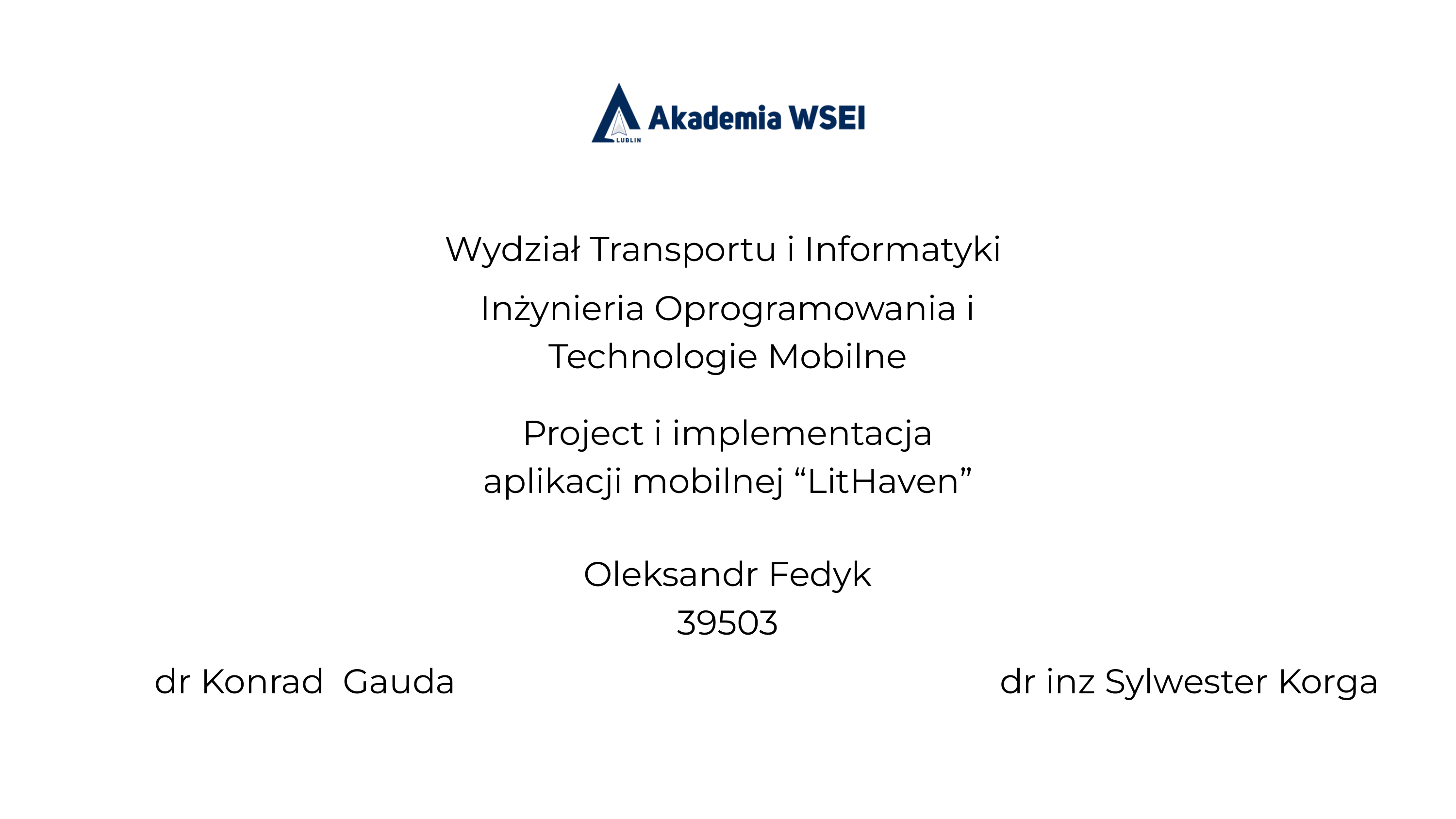

Wydział Transportu i Informatyki
Inżynieria Oprogramowania i Technologie Mobilne
Project i implementacja aplikacji mobilnej “LitHaven”
Oleksandr Fedyk
39503
dr Konrad  Gauda
dr inz Sylwester Korga